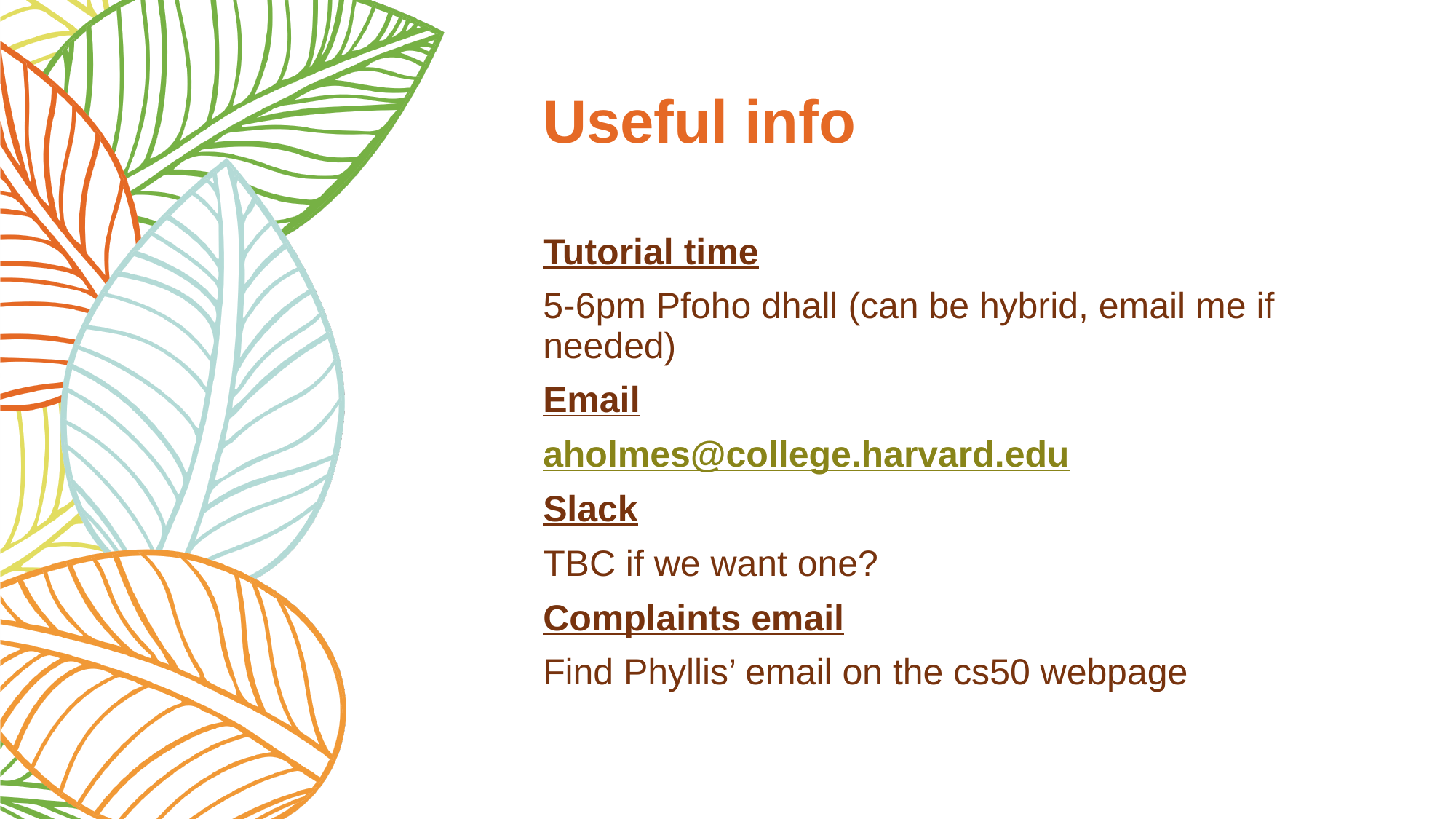

# Useful info
Tutorial time
5-6pm Pfoho dhall (can be hybrid, email me if needed)
Email
aholmes@college.harvard.edu
Slack
TBC if we want one?
Complaints email
Find Phyllis’ email on the cs50 webpage